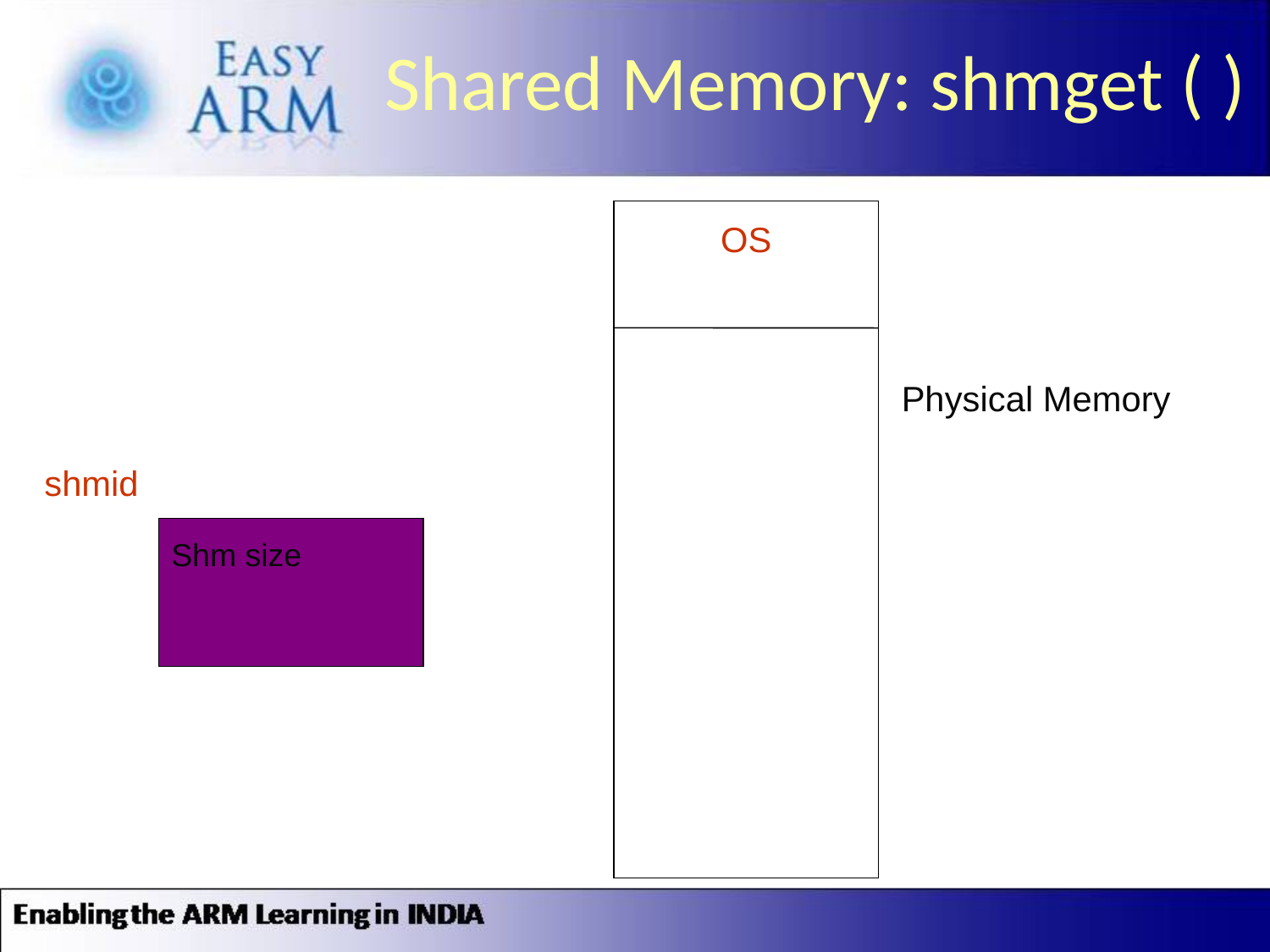

# Shared Memory: shmget ( )

OS

Physical Memory
shmid

Shm size